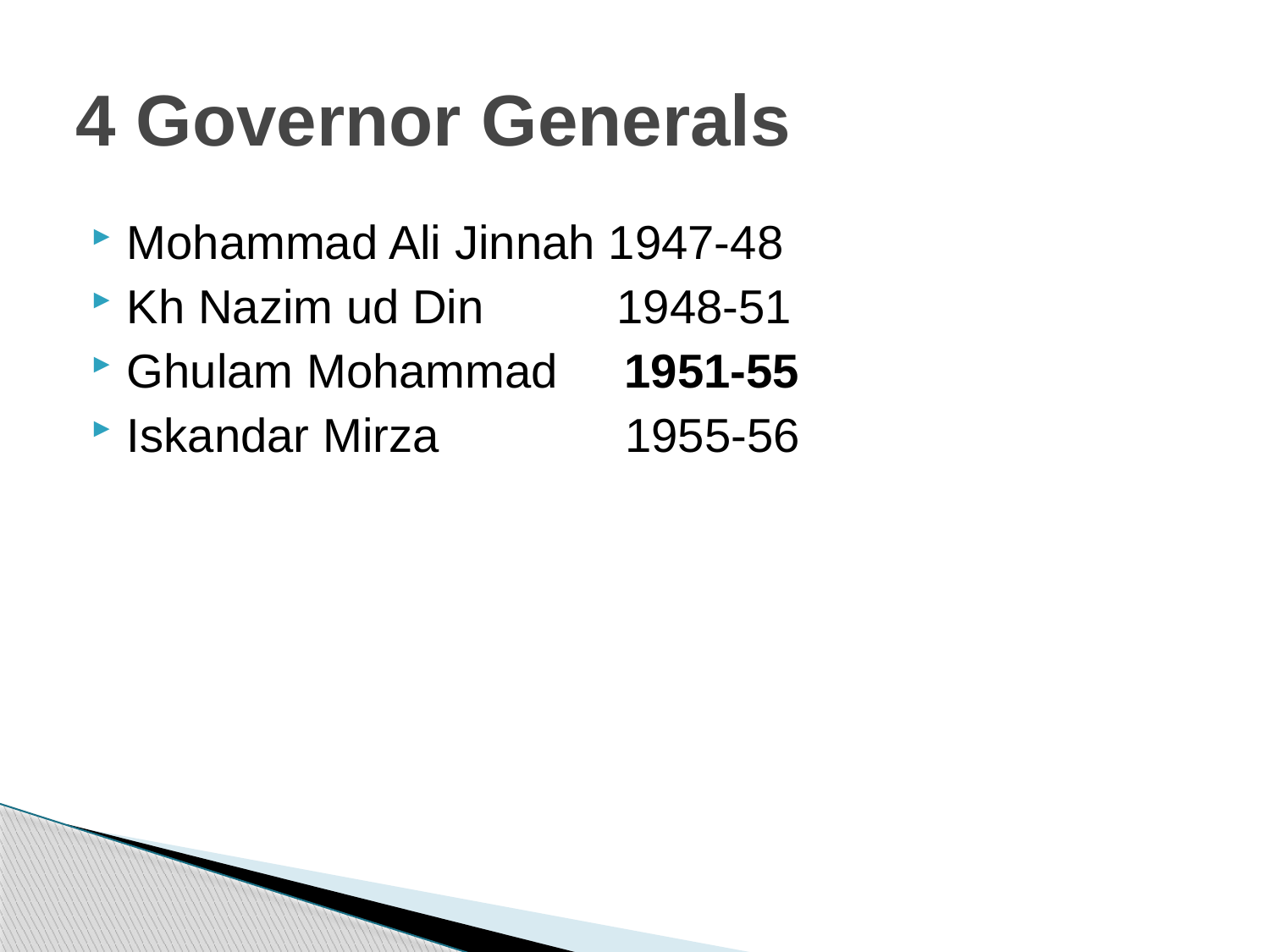

# 4 Governor Generals
Mohammad Ali Jinnah 1947-48
Kh Nazim ud Din          1948-51
Ghulam Mohammad     1951-55
Iskandar Mirza              1955-56